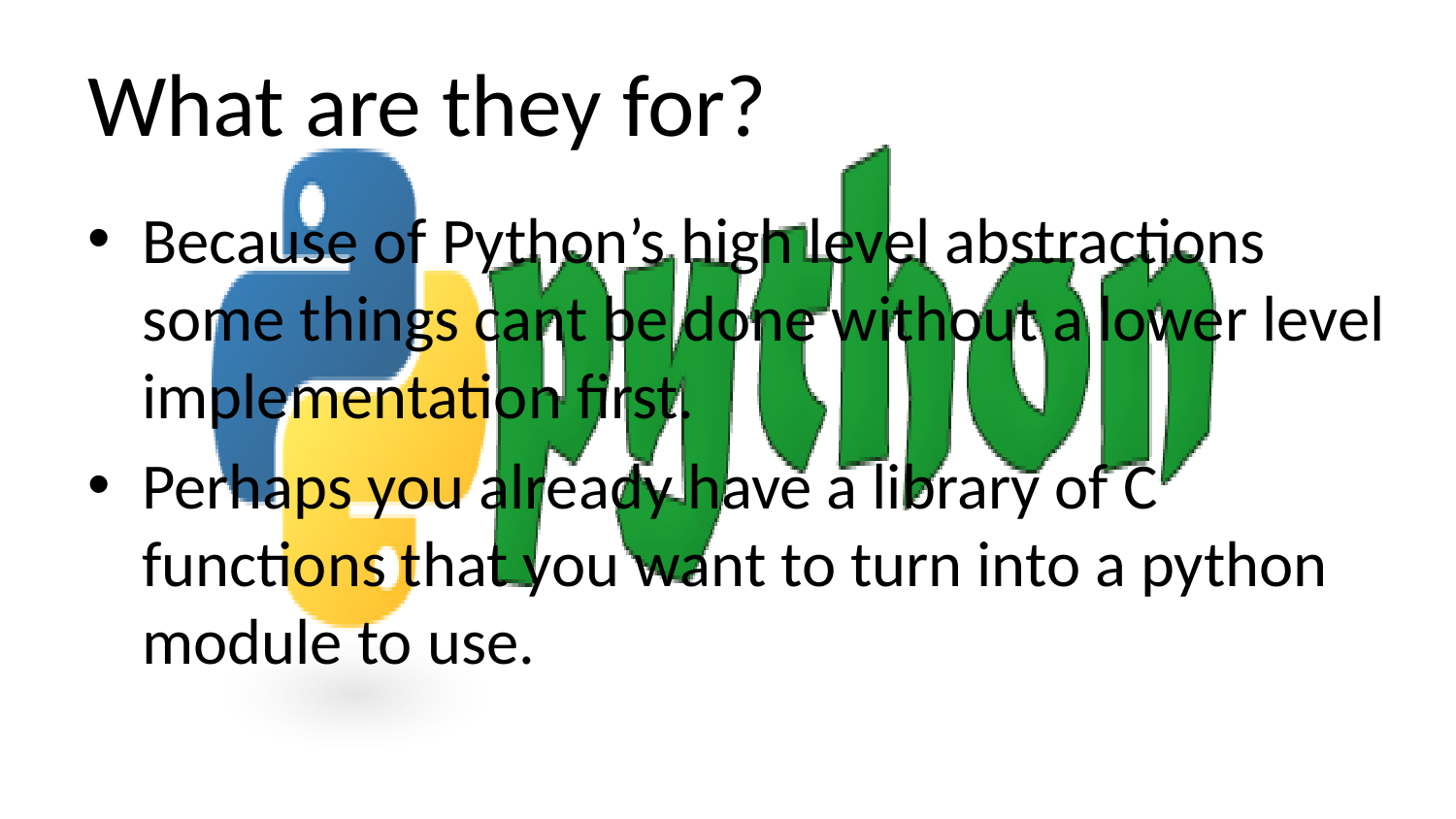

# What are they for?
Because of Python’s high level abstractions some things cant be done without a lower level implementation first.
Perhaps you already have a library of C functions that you want to turn into a python module to use.